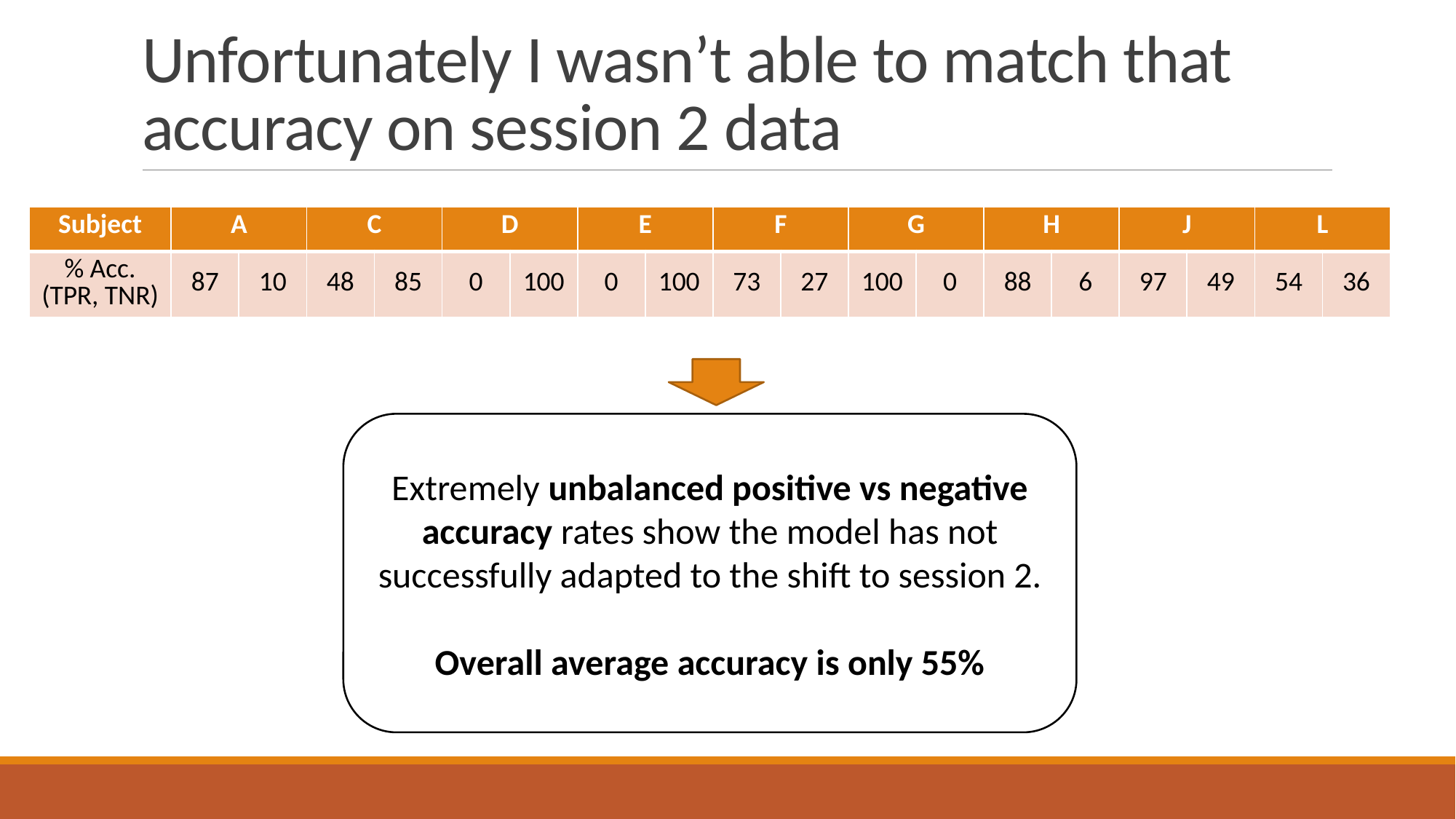

# Unfortunately I wasn’t able to match that accuracy on session 2 data
| Subject | A |  | C |  | D |  | E |  | F |  | G |  | H |  | J |  | L |  |
| --- | --- | --- | --- | --- | --- | --- | --- | --- | --- | --- | --- | --- | --- | --- | --- | --- | --- | --- |
| % Acc. (TPR, TNR) | 87 | 10 | 48 | 85 | 0 | 100 | 0 | 100 | 73 | 27 | 100 | 0 | 88 | 6 | 97 | 49 | 54 | 36 |

Extremely unbalanced positive vs negative accuracy rates show the model has not successfully adapted to the shift to session 2.

Overall average accuracy is only 55%